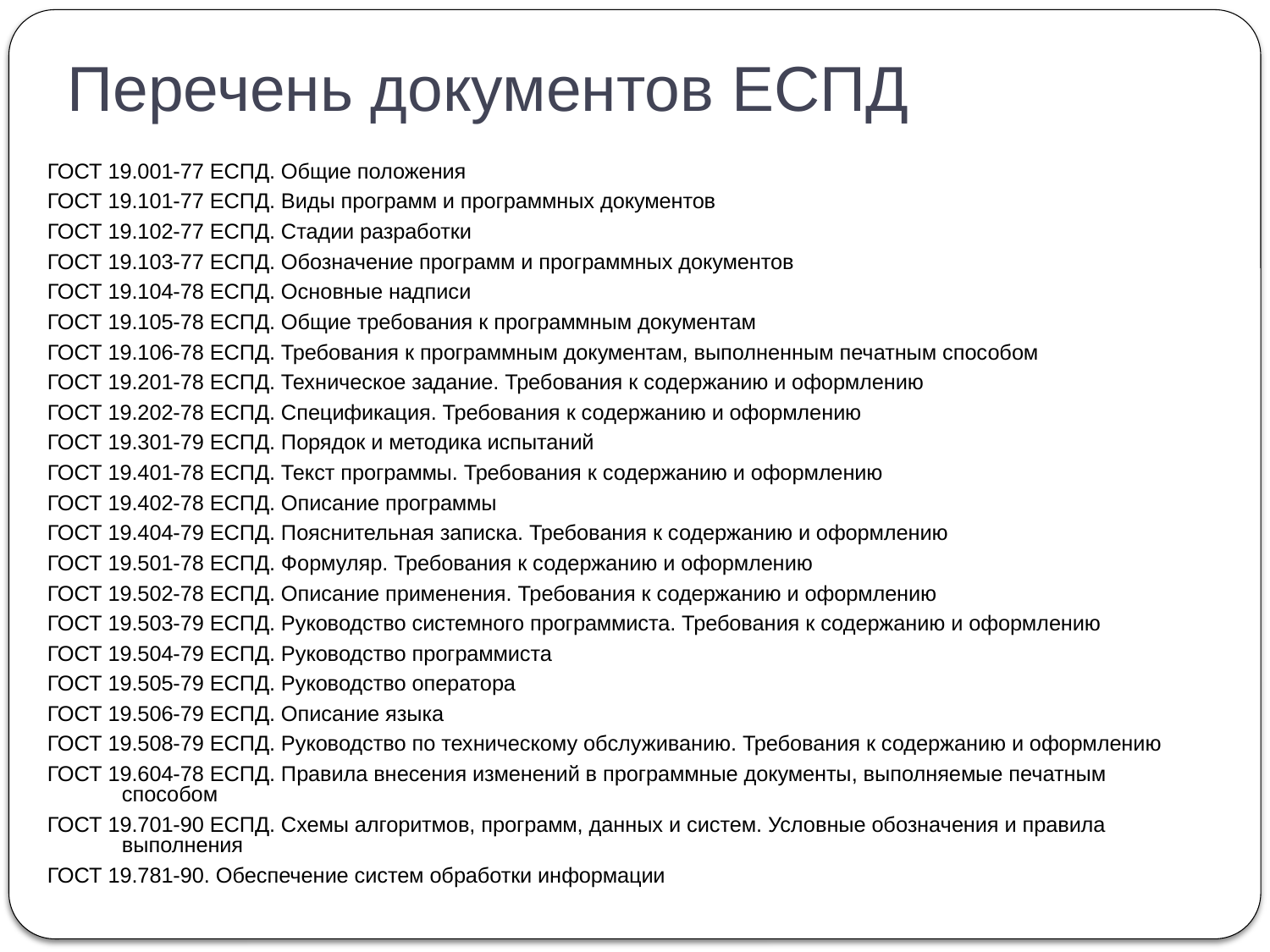

# Перечень документов ЕСПД
ГОСТ 19.001-77 ЕСПД. Общие положения
ГОСТ 19.101-77 ЕСПД. Виды программ и программных документов
ГОСТ 19.102-77 ЕСПД. Стадии разработки
ГОСТ 19.103-77 ЕСПД. Обозначение программ и программных документов
ГОСТ 19.104-78 ЕСПД. Основные надписи
ГОСТ 19.105-78 ЕСПД. Общие требования к программным документам
ГОСТ 19.106-78 ЕСПД. Требования к программным документам, выполненным печатным способом
ГОСТ 19.201-78 ЕСПД. Техническое задание. Требования к содержанию и оформлению
ГОСТ 19.202-78 ЕСПД. Спецификация. Требования к содержанию и оформлению
ГОСТ 19.301-79 ЕСПД. Порядок и методика испытаний
ГОСТ 19.401-78 ЕСПД. Текст программы. Требования к содержанию и оформлению
ГОСТ 19.402-78 ЕСПД. Описание программы
ГОСТ 19.404-79 ЕСПД. Пояснительная записка. Требования к содержанию и оформлению
ГОСТ 19.501-78 ЕСПД. Формуляр. Требования к содержанию и оформлению
ГОСТ 19.502-78 ЕСПД. Описание применения. Требования к содержанию и оформлению
ГОСТ 19.503-79 ЕСПД. Руководство системного программиста. Требования к содержанию и оформлению
ГОСТ 19.504-79 ЕСПД. Руководство программиста
ГОСТ 19.505-79 ЕСПД. Руководство оператора
ГОСТ 19.506-79 ЕСПД. Описание языка
ГОСТ 19.508-79 ЕСПД. Руководство по техническому обслуживанию. Требования к содержанию и оформлению
ГОСТ 19.604-78 ЕСПД. Правила внесения изменений в программные документы, выполняемые печатным способом
ГОСТ 19.701-90 ЕСПД. Схемы алгоритмов, программ, данных и систем. Условные обозначения и правила выполнения
ГОСТ 19.781-90. Обеспечение систем обработки информации